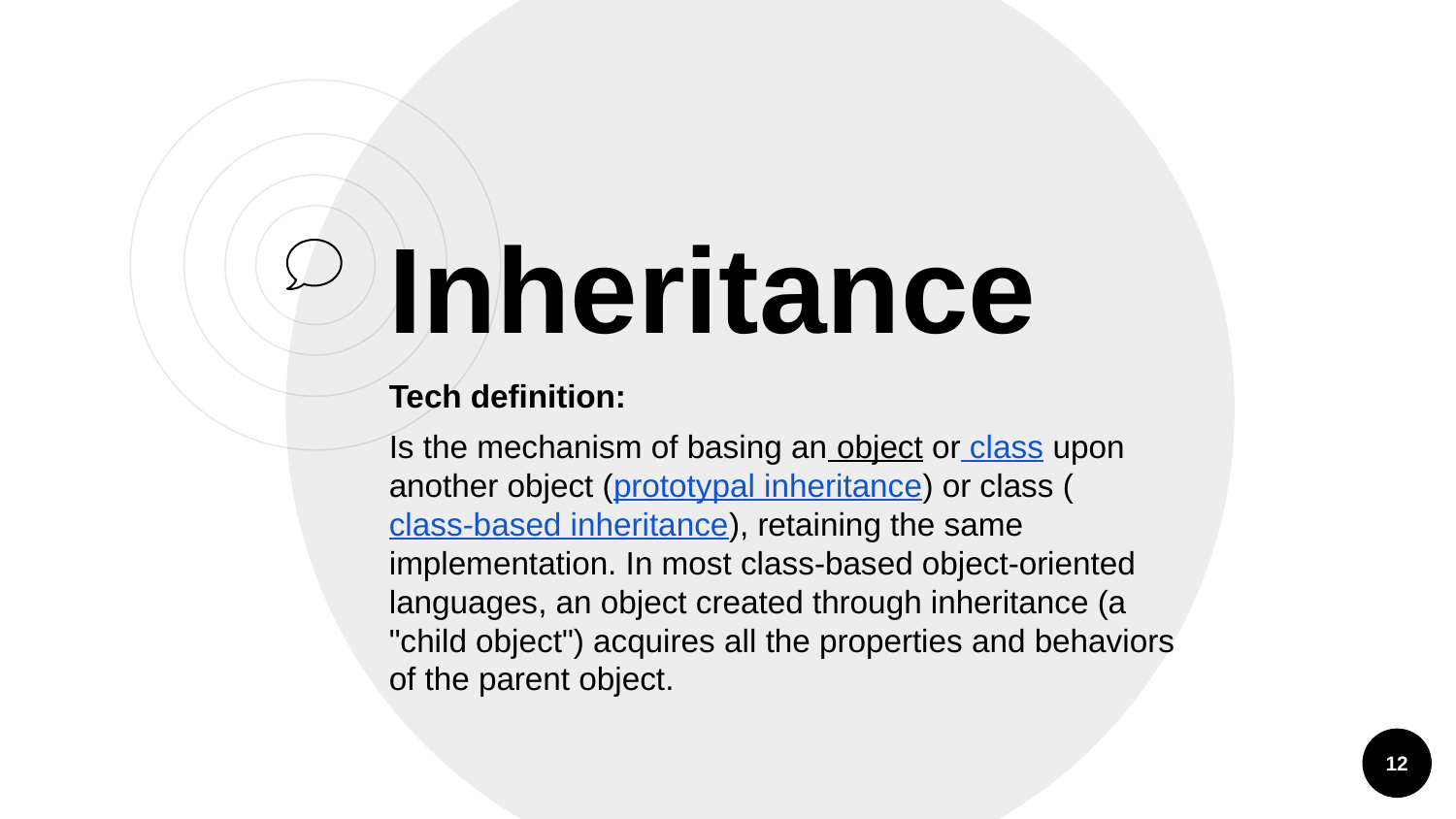

Inheritance

Tech definition:
Is the mechanism of basing an object or class upon another object (prototypal inheritance) or class (class-based inheritance), retaining the same implementation. In most class-based object-oriented languages, an object created through inheritance (a "child object") acquires all the properties and behaviors of the parent object.
12